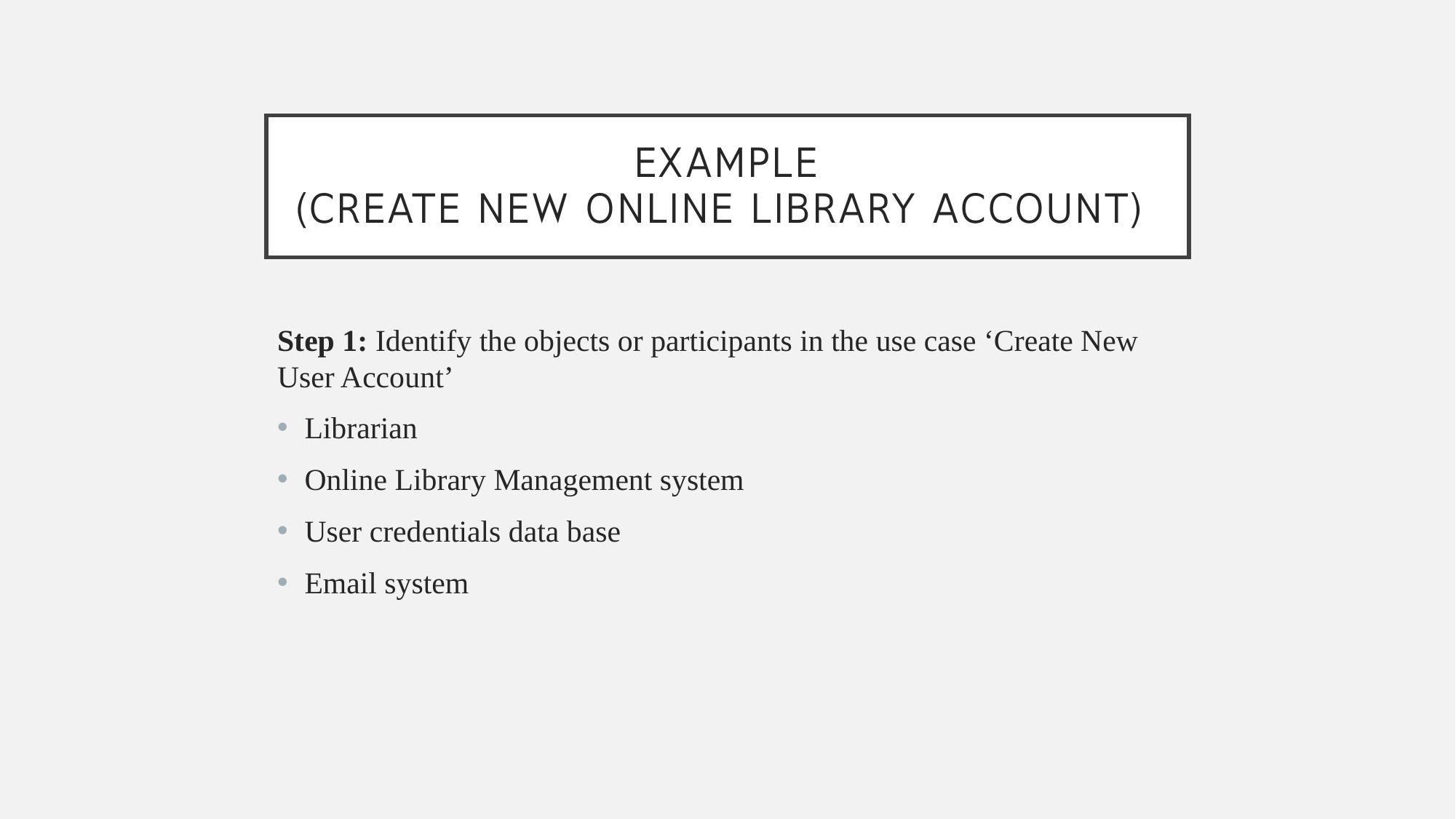

# Example (Create new online Library Account)
Step 1: Identify the objects or participants in the use case ‘Create New User Account’
Librarian
Online Library Management system
User credentials data base
Email system